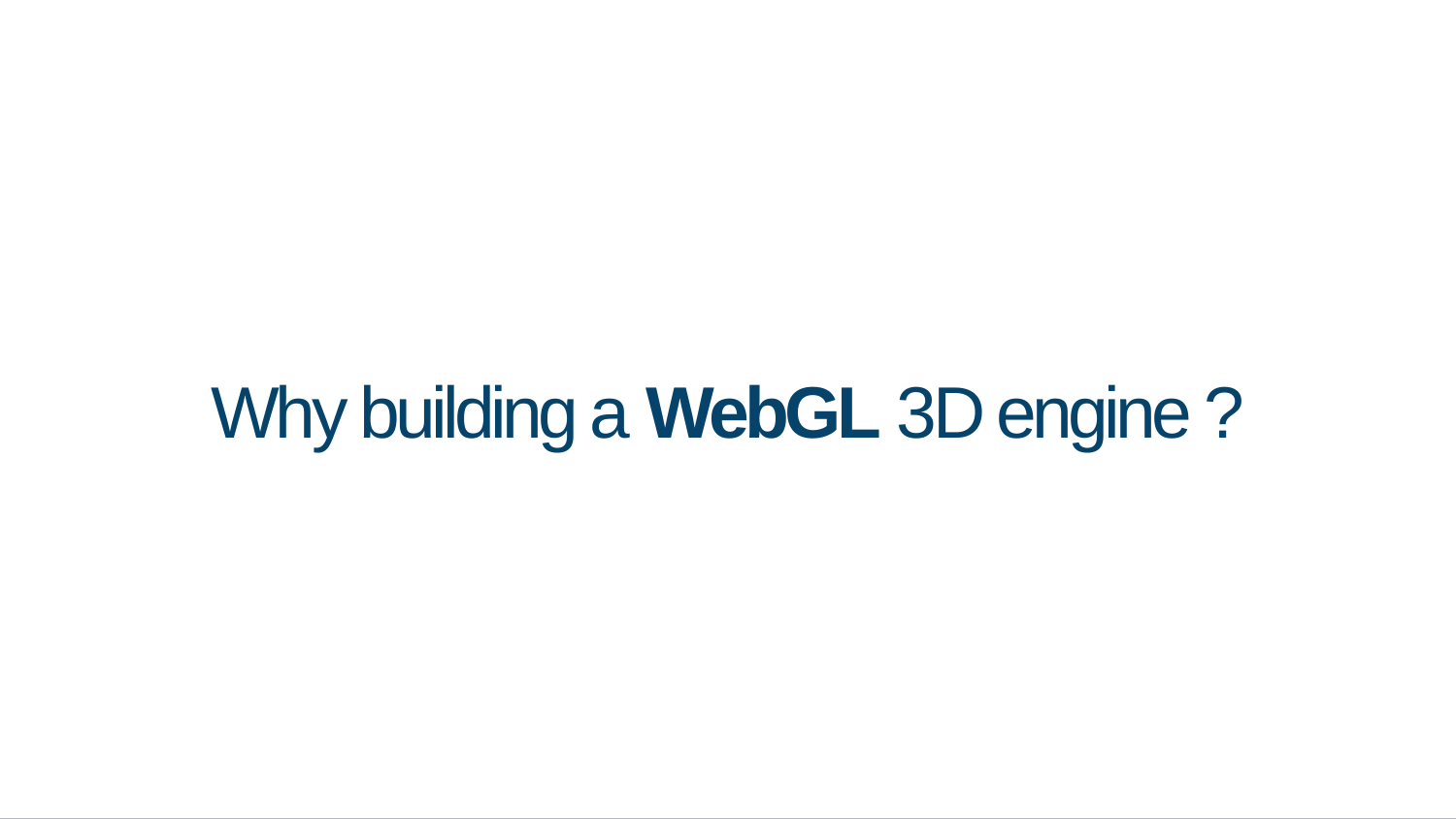

# Why building a WebGL 3D engine ?